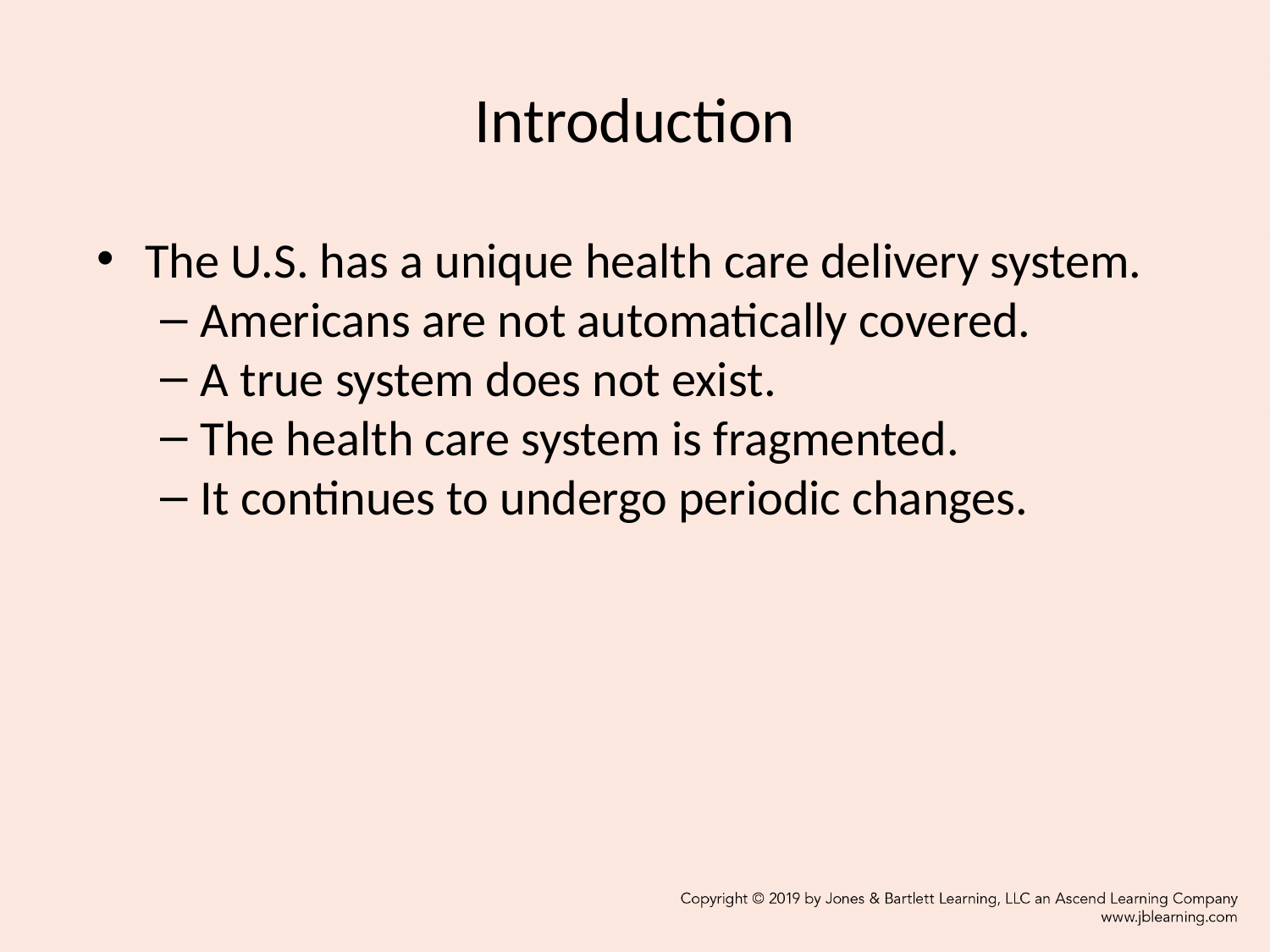

# Introduction
The U.S. has a unique health care delivery system.
Americans are not automatically covered.
A true system does not exist.
The health care system is fragmented.
It continues to undergo periodic changes.